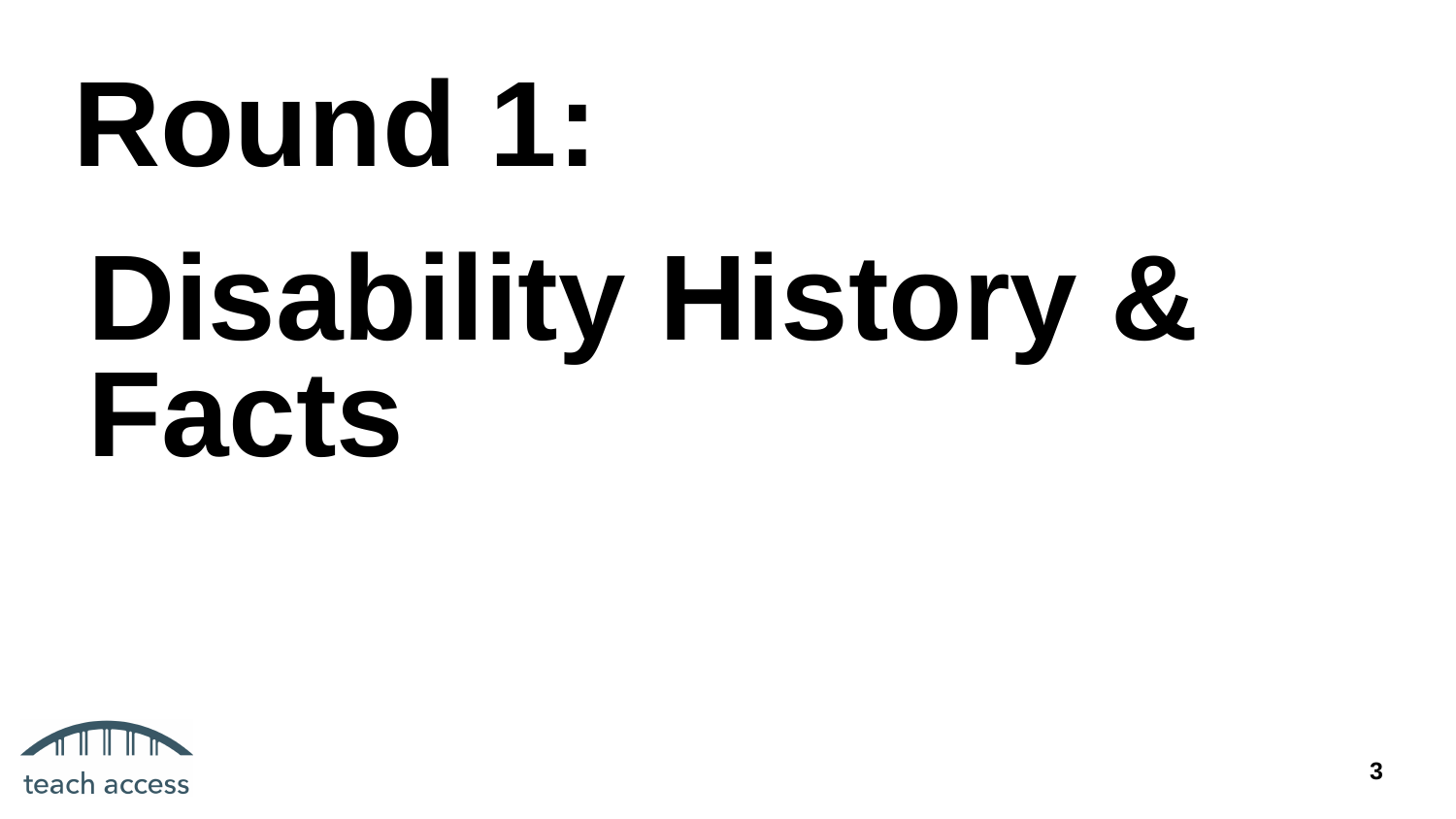

# Round 1:
Disability History & Facts
3